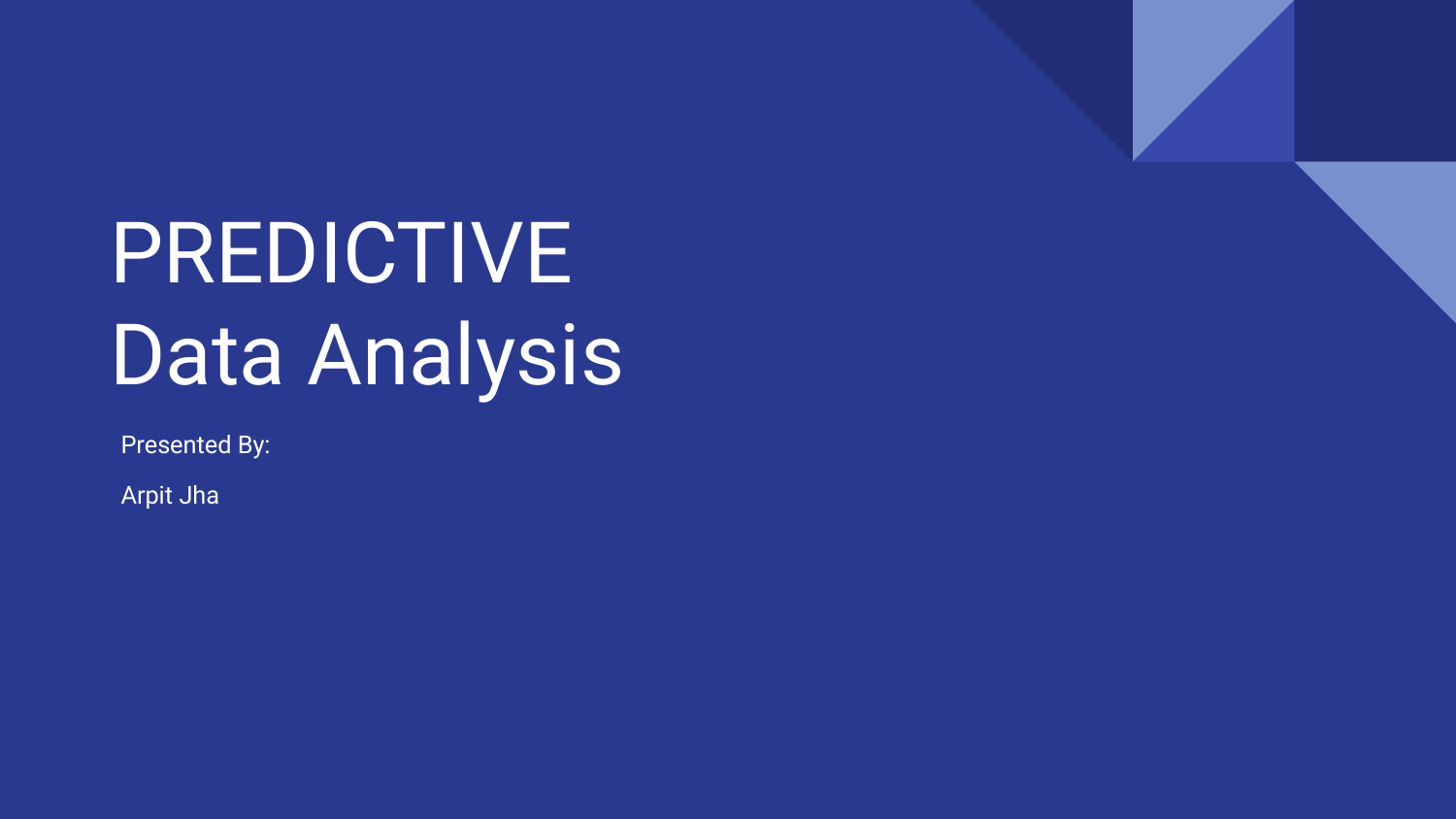

# PREDICTIVE
Data Analysis
Presented By:
Arpit Jha